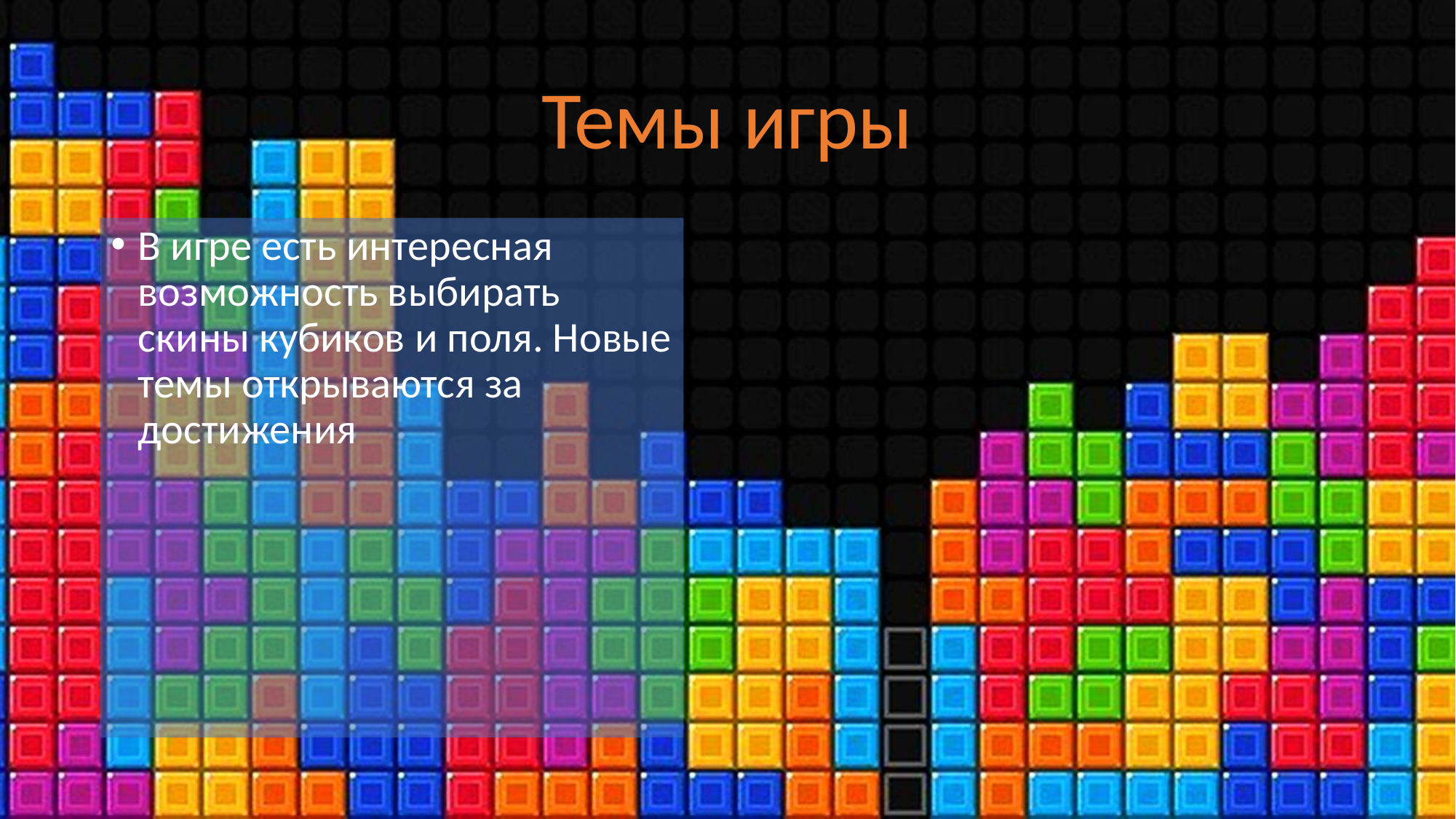

# Темы игры
В игре есть интересная возможность выбирать скины кубиков и поля. Новые темы открываются за достижения